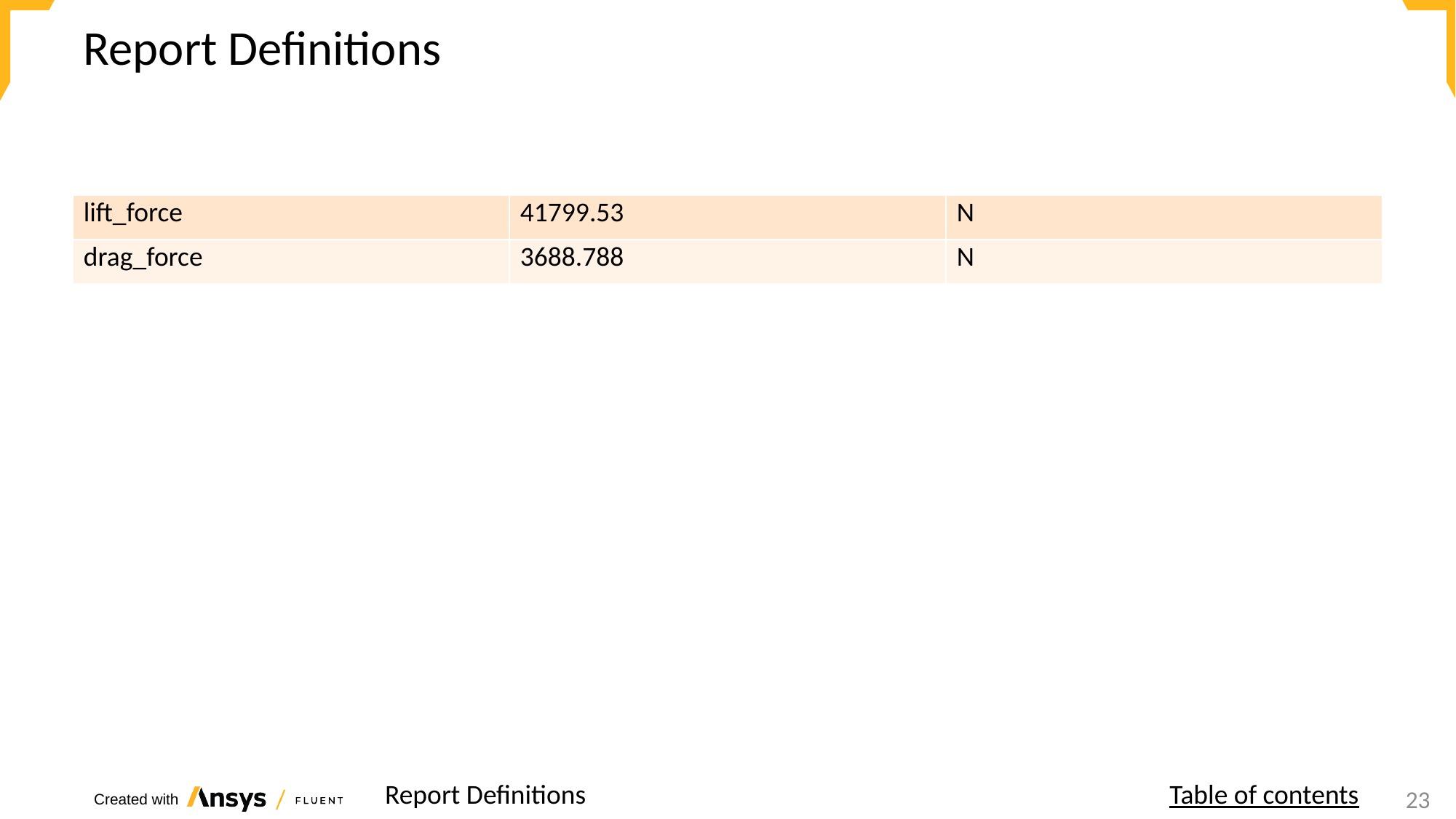

# Report Definitions

| lift\_force | 41799.53 | N |
| --- | --- | --- |
| drag\_force | 3688.788 | N |
Report Definitions
Table of contents
23